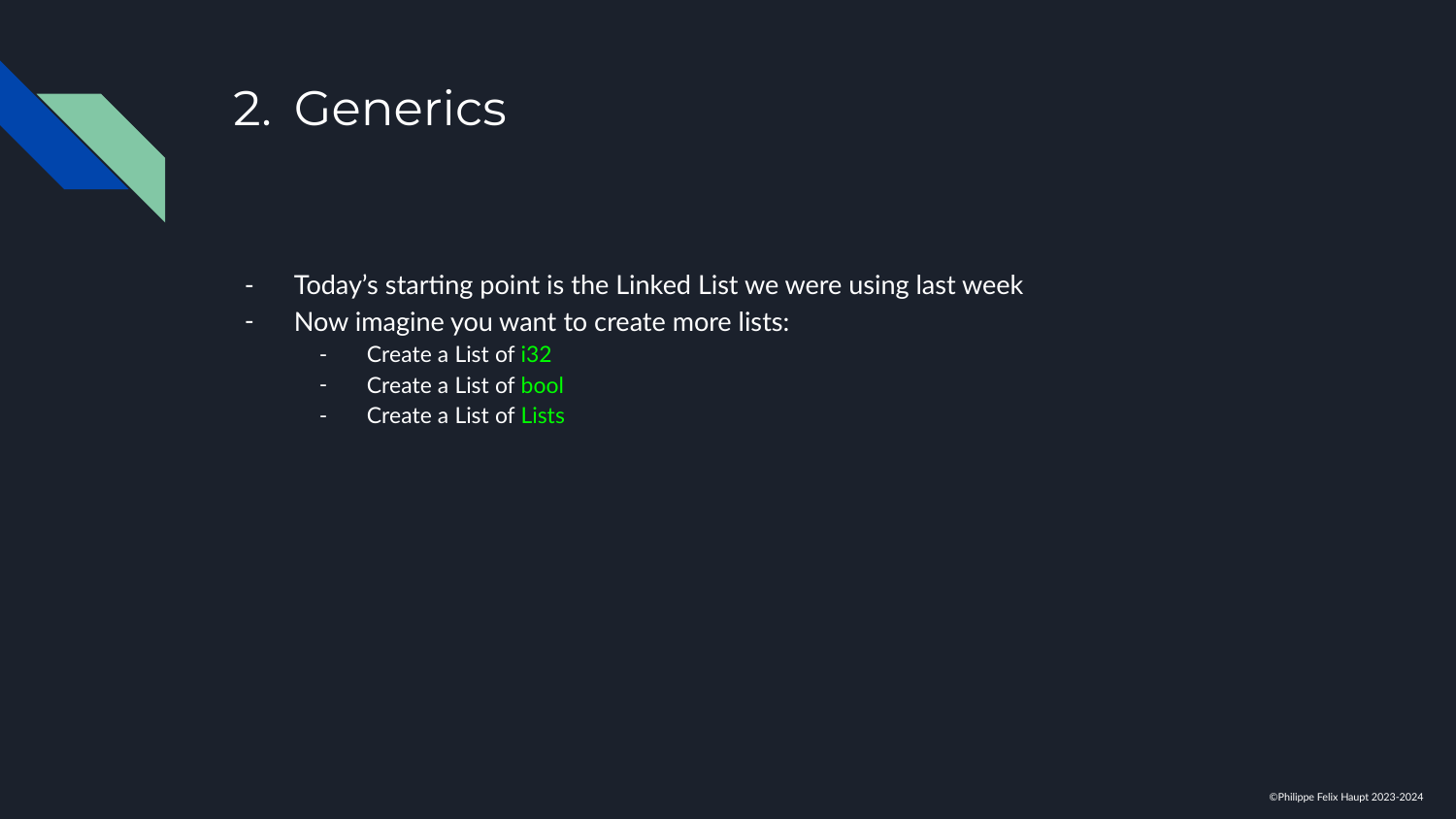

# Generics
Today’s starting point is the Linked List we were using last week
Now imagine you want to create more lists:
Create a List of i32
Create a List of bool
Create a List of Lists
©Philippe Felix Haupt 2023-2024